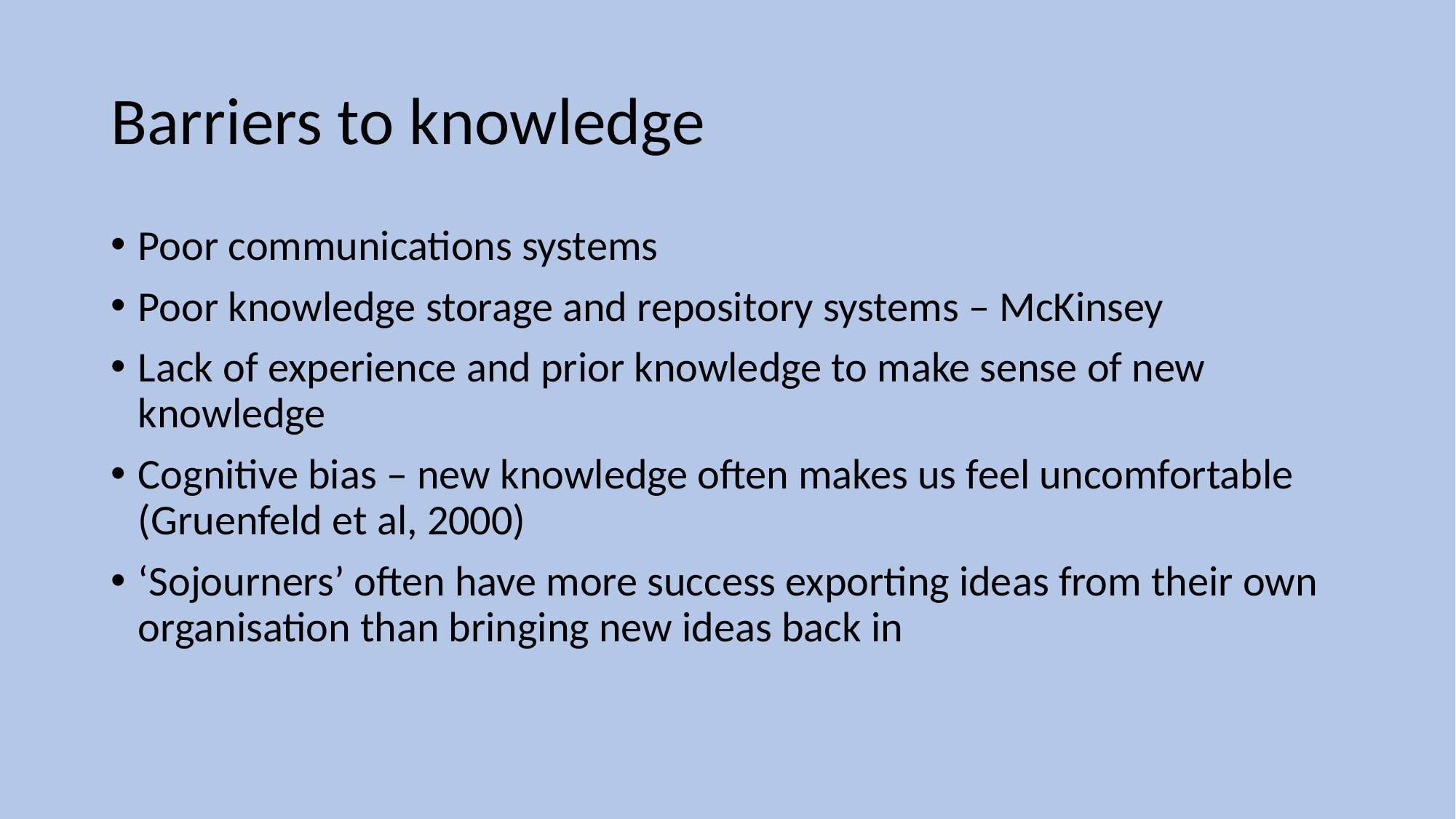

# Barriers to knowledge
Poor communications systems
Poor knowledge storage and repository systems – McKinsey
Lack of experience and prior knowledge to make sense of new knowledge
Cognitive bias – new knowledge often makes us feel uncomfortable (Gruenfeld et al, 2000)
‘Sojourners’ often have more success exporting ideas from their own organisation than bringing new ideas back in